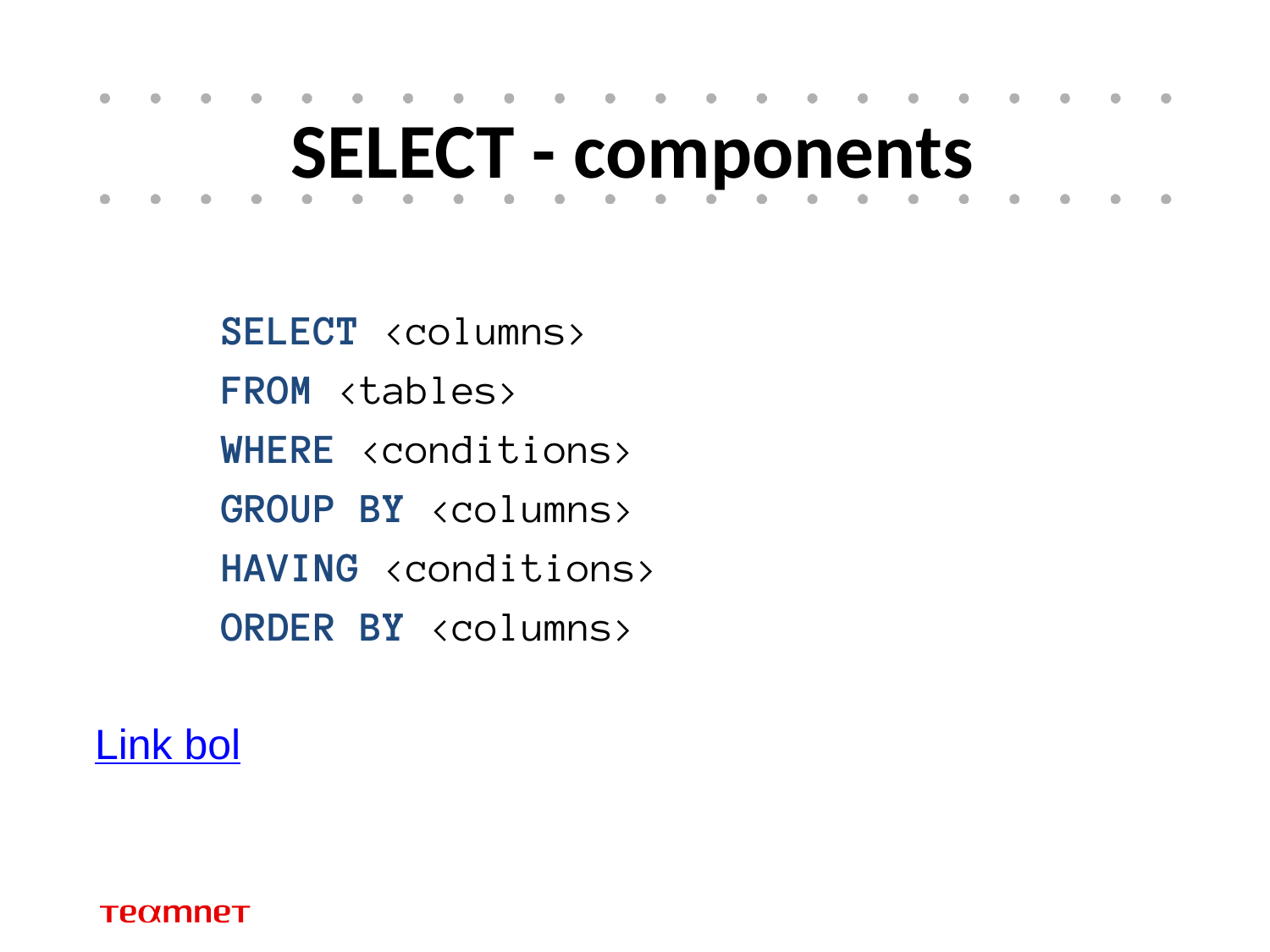

# SELECT - components
	SELECT <columns>
	FROM <tables>
	WHERE <conditions>
	GROUP BY <columns>
	HAVING <conditions>
	ORDER BY <columns>

Link bol